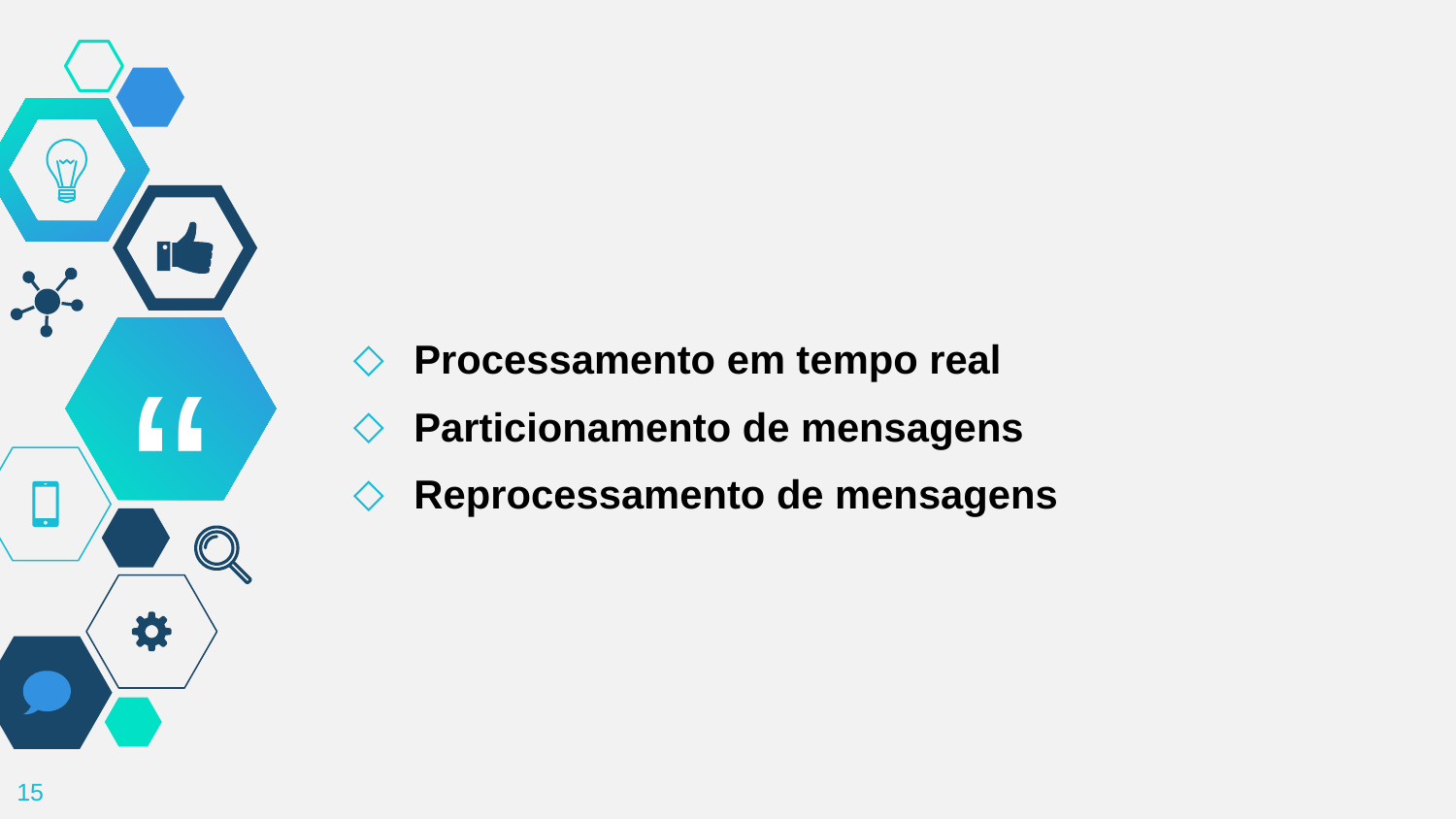

Processamento em tempo real
Particionamento de mensagens
Reprocessamento de mensagens
15